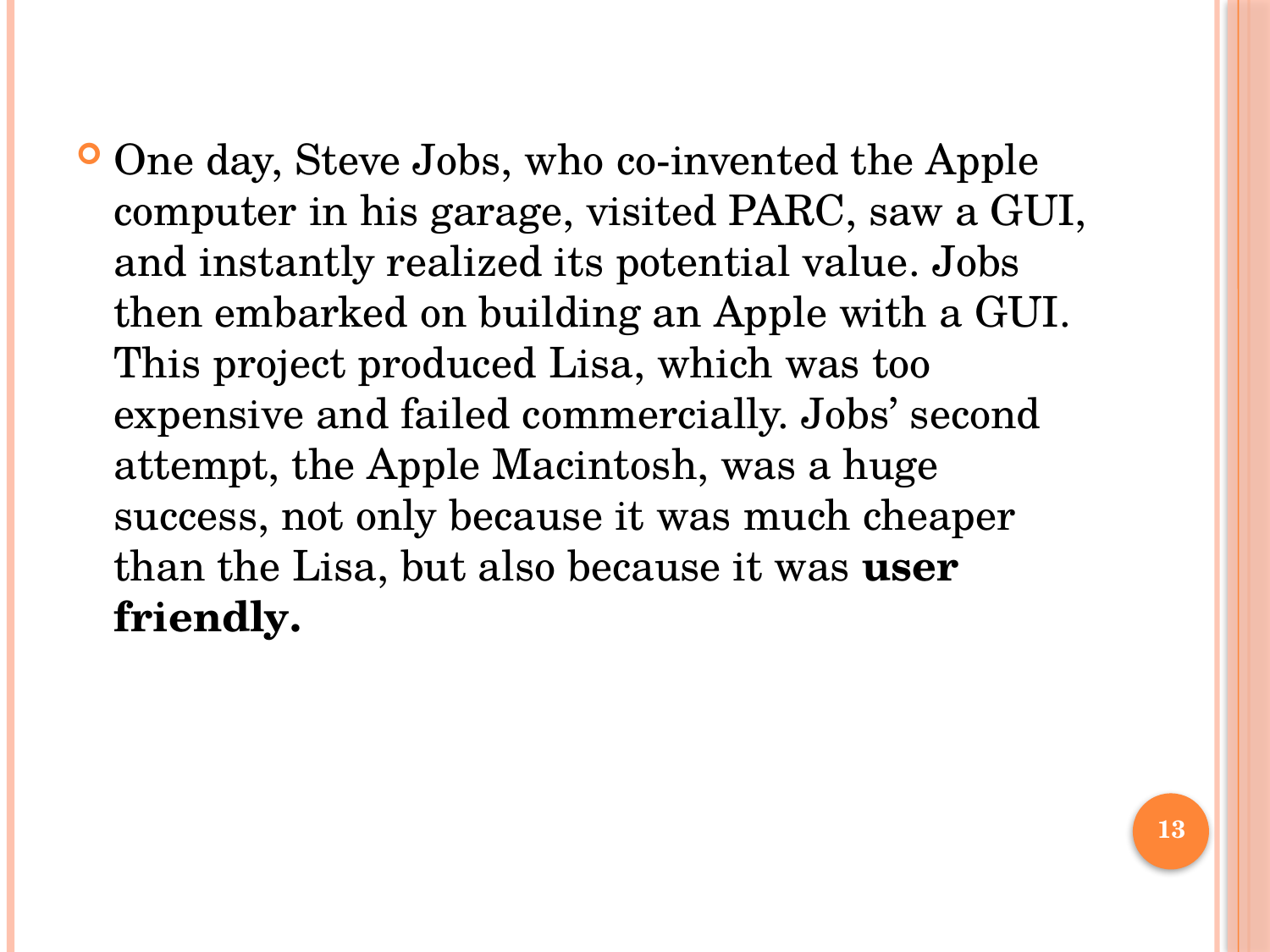

One day, Steve Jobs, who co-invented the Apple computer in his garage, visited PARC, saw a GUI, and instantly realized its potential value. Jobs then embarked on building an Apple with a GUI. This project produced Lisa, which was too expensive and failed commercially. Jobs’ second attempt, the Apple Macintosh, was a huge success, not only because it was much cheaper than the Lisa, but also because it was user friendly.
13